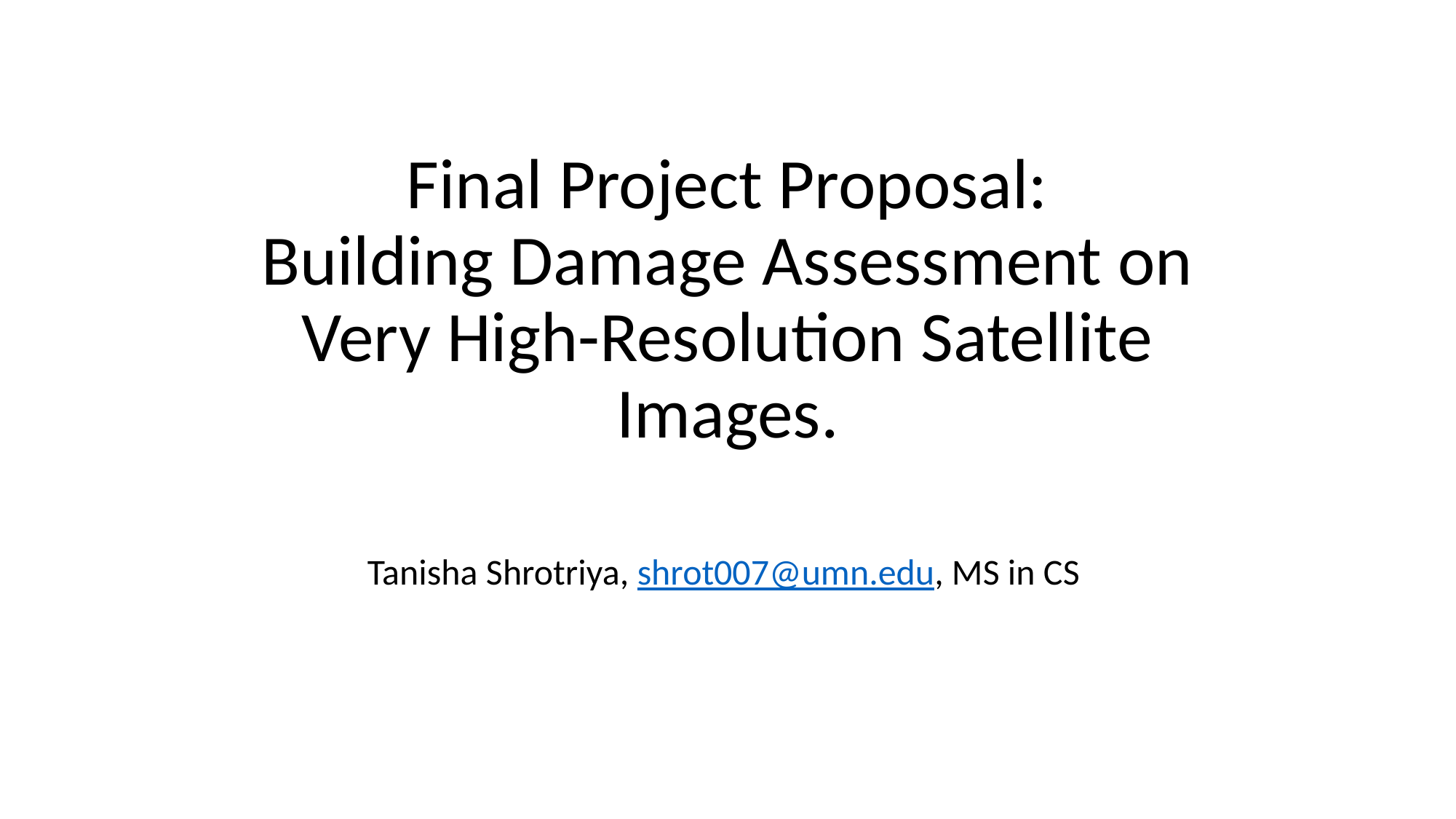

# Final Project Proposal: Building Damage Assessment on Very High-Resolution Satellite Images.
Tanisha Shrotriya, shrot007@umn.edu, MS in CS